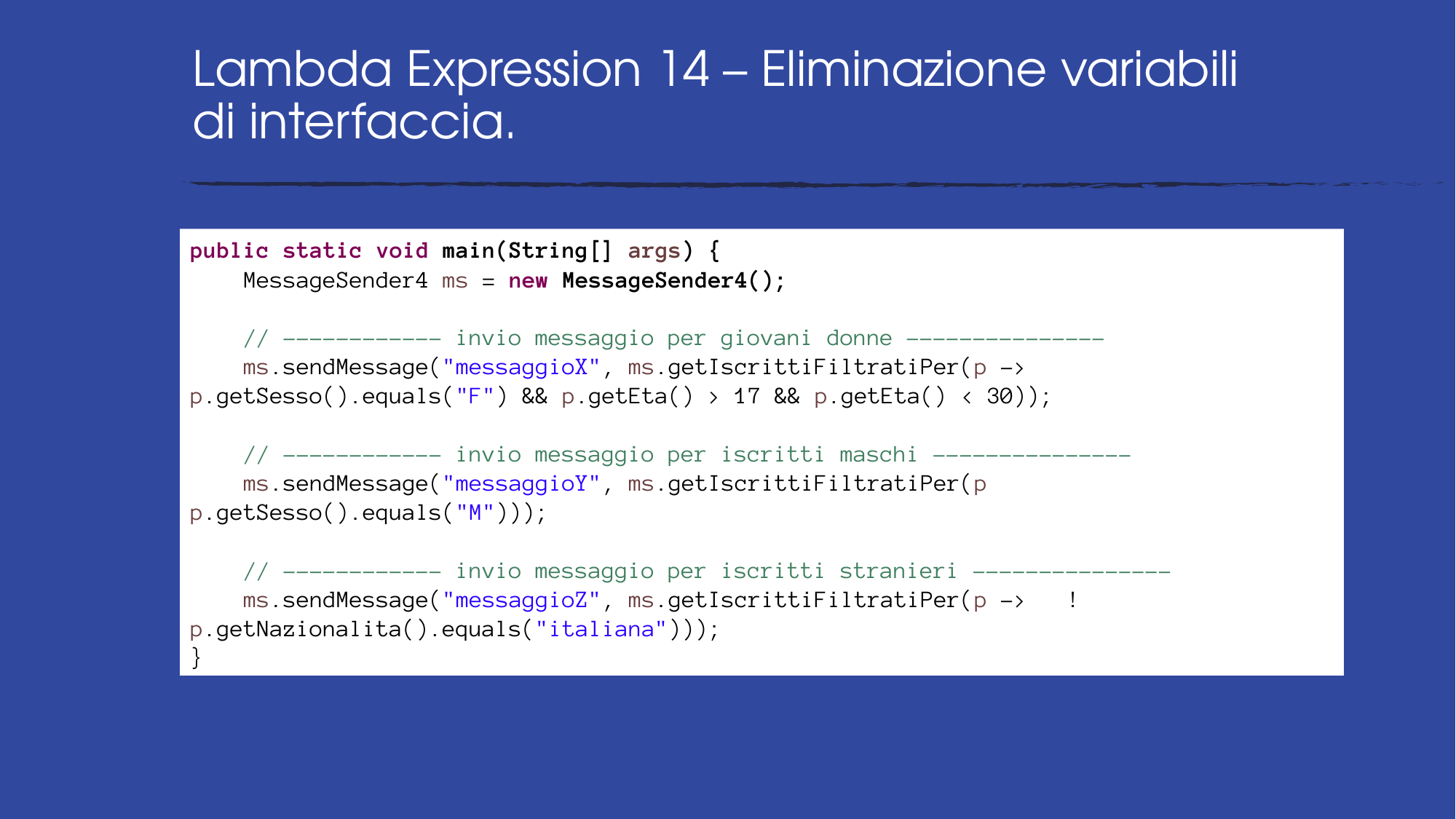

# Lambda Expression 14 – Eliminazione variabili di interfaccia.
public static void main(String[] args) {
    MessageSender4 ms = new MessageSender4();

    // ------------ invio messaggio per giovani donne ---------------
    ms.sendMessage("messaggioX", ms.getIscrittiFiltratiPer(p ->     p.getSesso().equals("F") && p.getEta() > 17 && p.getEta() < 30));

    // ------------ invio messaggio per iscritti maschi ---------------
    ms.sendMessage("messaggioY", ms.getIscrittiFiltratiPer(p p.getSesso().equals("M")));

    // ------------ invio messaggio per iscritti stranieri ---------------
    ms.sendMessage("messaggioZ", ms.getIscrittiFiltratiPer(p ->   !p.getNazionalita().equals("italiana")));
}